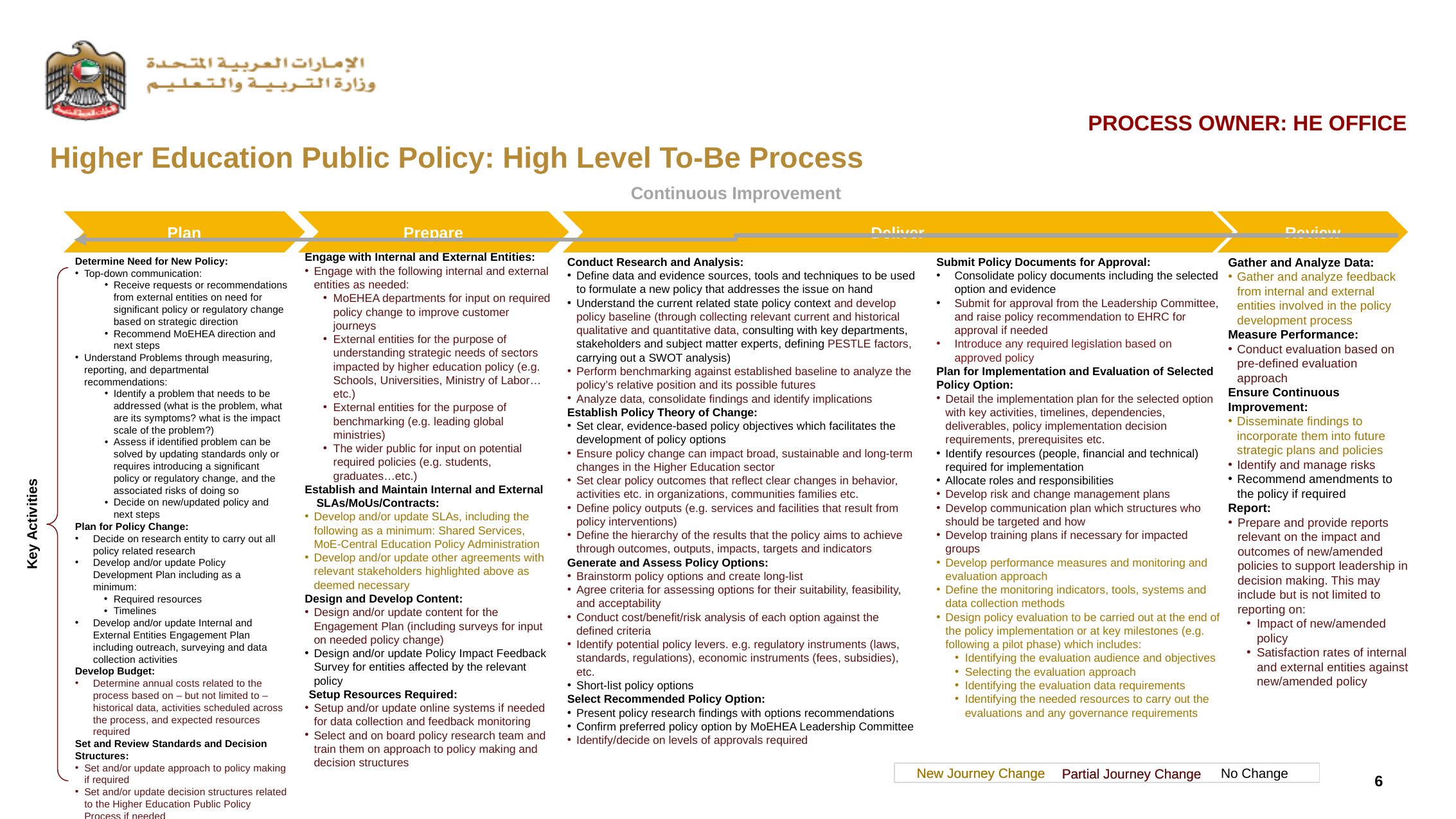

PROCESS OWNER: HE OFFICE
Higher Education Public Policy: High Level To-Be Process
Continuous Improvement
Plan
Prepare
Deliver
Review
Determine Need for New Policy:
Top-down communication:
Receive requests or recommendations from external entities on need for significant policy or regulatory change based on strategic direction
Recommend MoEHEA direction and next steps
Understand Problems through measuring, reporting, and departmental recommendations:
Identify a problem that needs to be addressed (what is the problem, what are its symptoms? what is the impact scale of the problem?)
Assess if identified problem can be solved by updating standards only or requires introducing a significant policy or regulatory change, and the associated risks of doing so
Decide on new/updated policy and next steps
Plan for Policy Change:
Decide on research entity to carry out all policy related research
Develop and/or update Policy Development Plan including as a minimum:
Required resources
Timelines
Develop and/or update Internal and External Entities Engagement Plan including outreach, surveying and data collection activities
Develop Budget:
Determine annual costs related to the process based on – but not limited to –  historical data, activities scheduled across the process, and expected resources required
Set and Review Standards and Decision Structures:
Set and/or update approach to policy making if required
Set and/or update decision structures related to the Higher Education Public Policy Process if needed
Engage with Internal and External Entities:
Engage with the following internal and external entities as needed:
MoEHEA departments for input on required policy change to improve customer journeys
External entities for the purpose of understanding strategic needs of sectors impacted by higher education policy (e.g. Schools, Universities, Ministry of Labor…etc.)
External entities for the purpose of benchmarking (e.g. leading global ministries)
The wider public for input on potential required policies (e.g. students, graduates…etc.)
Establish and Maintain Internal and External SLAs/MoUs/Contracts:
Develop and/or update SLAs, including the following as a minimum: Shared Services, MoE-Central Education Policy Administration
Develop and/or update other agreements with relevant stakeholders highlighted above as deemed necessary
Design and Develop Content:
Design and/or update content for the Engagement Plan (including surveys for input on needed policy change)
Design and/or update Policy Impact Feedback Survey for entities affected by the relevant policy
Setup Resources Required:
Setup and/or update online systems if needed for data collection and feedback monitoring
Select and on board policy research team and train them on approach to policy making and decision structures

Conduct Research and Analysis:
Define data and evidence sources, tools and techniques to be used to formulate a new policy that addresses the issue on hand
Understand the current related state policy context and develop policy baseline (through collecting relevant current and historical qualitative and quantitative data, consulting with key departments, stakeholders and subject matter experts, defining PESTLE factors, carrying out a SWOT analysis)
Perform benchmarking against established baseline to analyze the policy’s relative position and its possible futures
Analyze data, consolidate findings and identify implications
Establish Policy Theory of Change:
Set clear, evidence-based policy objectives which facilitates the development of policy options
Ensure policy change can impact broad, sustainable and long-term changes in the Higher Education sector
Set clear policy outcomes that reflect clear changes in behavior, activities etc. in organizations, communities families etc.
Define policy outputs (e.g. services and facilities that result from policy interventions)
Define the hierarchy of the results that the policy aims to achieve through outcomes, outputs, impacts, targets and indicators
Generate and Assess Policy Options:
Brainstorm policy options and create long-list
Agree criteria for assessing options for their suitability, feasibility, and acceptability
Conduct cost/benefit/risk analysis of each option against the defined criteria
Identify potential policy levers. e.g. regulatory instruments (laws, standards, regulations), economic instruments (fees, subsidies), etc.
Short-list policy options
Select Recommended Policy Option:
Present policy research findings with options recommendations
Confirm preferred policy option by MoEHEA Leadership Committee
Identify/decide on levels of approvals required

Submit Policy Documents for Approval:
Consolidate policy documents including the selected option and evidence
Submit for approval from the Leadership Committee, and raise policy recommendation to EHRC for approval if needed
Introduce any required legislation based on approved policy
Plan for Implementation and Evaluation of Selected Policy Option:
Detail the implementation plan for the selected option with key activities, timelines, dependencies, deliverables, policy implementation decision requirements, prerequisites etc.
Identify resources (people, financial and technical) required for implementation
Allocate roles and responsibilities
Develop risk and change management plans
Develop communication plan which structures who should be targeted and how
Develop training plans if necessary for impacted groups
Develop performance measures and monitoring and evaluation approach
Define the monitoring indicators, tools, systems and data collection methods
Design policy evaluation to be carried out at the end of the policy implementation or at key milestones (e.g. following a pilot phase) which includes:
Identifying the evaluation audience and objectives
Selecting the evaluation approach
Identifying the evaluation data requirements
Identifying the needed resources to carry out the evaluations and any governance requirements

Gather and Analyze Data:
Gather and analyze feedback from internal and external entities involved in the policy development process
Measure Performance:
Conduct evaluation based on pre-defined evaluation approach
Ensure Continuous Improvement:
Disseminate findings to incorporate them into future strategic plans and policies
Identify and manage risks
Recommend amendments to the policy if required
Report:
Prepare and provide reports relevant on the impact and outcomes of new/amended policies to support leadership in decision making. This may include but is not limited to reporting on:
Impact of new/amended policy
Satisfaction rates of internal and external entities against new/amended policy

Key Activities
6

New Journey Change
Partial Journey Change

New Journey Change
Partial Journey Change
No Change